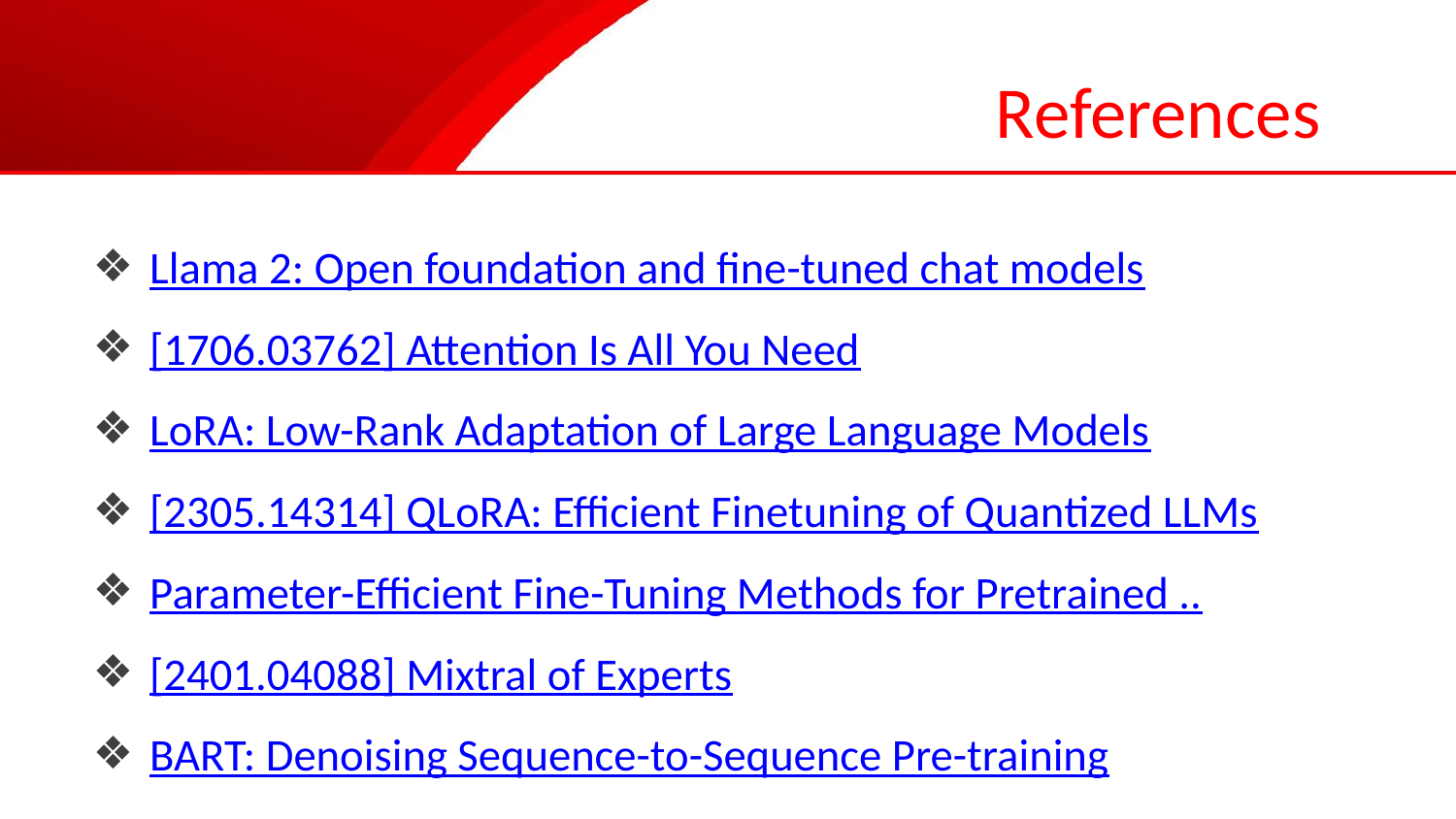

# References
Llama 2: Open foundation and fine-tuned chat models
[1706.03762] Attention Is All You Need
LoRA: Low-Rank Adaptation of Large Language Models
[2305.14314] QLoRA: Efficient Finetuning of Quantized LLMs
Parameter-Efficient Fine-Tuning Methods for Pretrained ..
[2401.04088] Mixtral of Experts
BART: Denoising Sequence-to-Sequence Pre-training